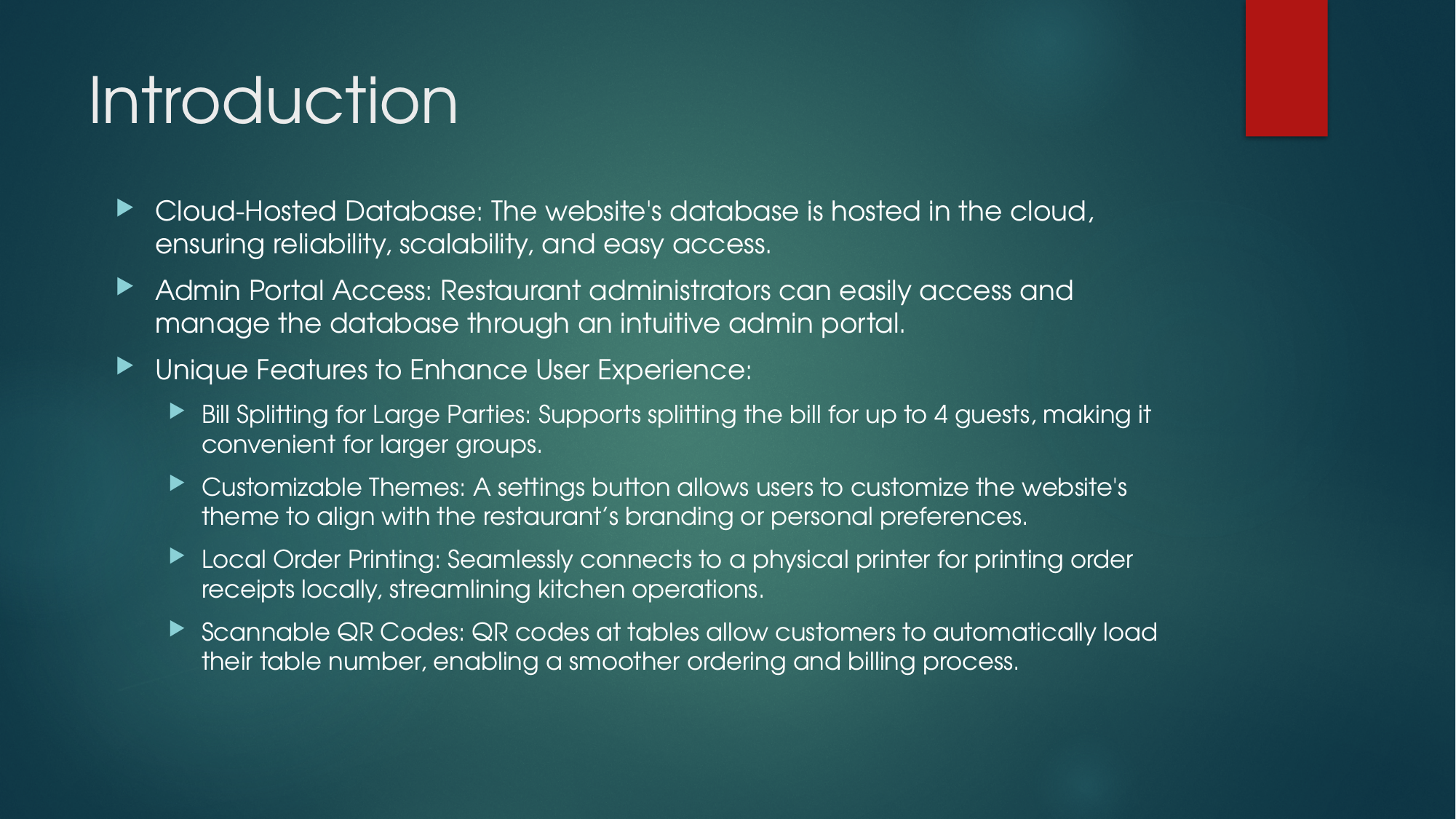

# Introduction
Cloud-Hosted Database: The website's database is hosted in the cloud, ensuring reliability, scalability, and easy access.
Admin Portal Access: Restaurant administrators can easily access and manage the database through an intuitive admin portal.
Unique Features to Enhance User Experience:
Bill Splitting for Large Parties: Supports splitting the bill for up to 4 guests, making it convenient for larger groups.
Customizable Themes: A settings button allows users to customize the website's theme to align with the restaurant’s branding or personal preferences.
Local Order Printing: Seamlessly connects to a physical printer for printing order receipts locally, streamlining kitchen operations.
Scannable QR Codes: QR codes at tables allow customers to automatically load their table number, enabling a smoother ordering and billing process.